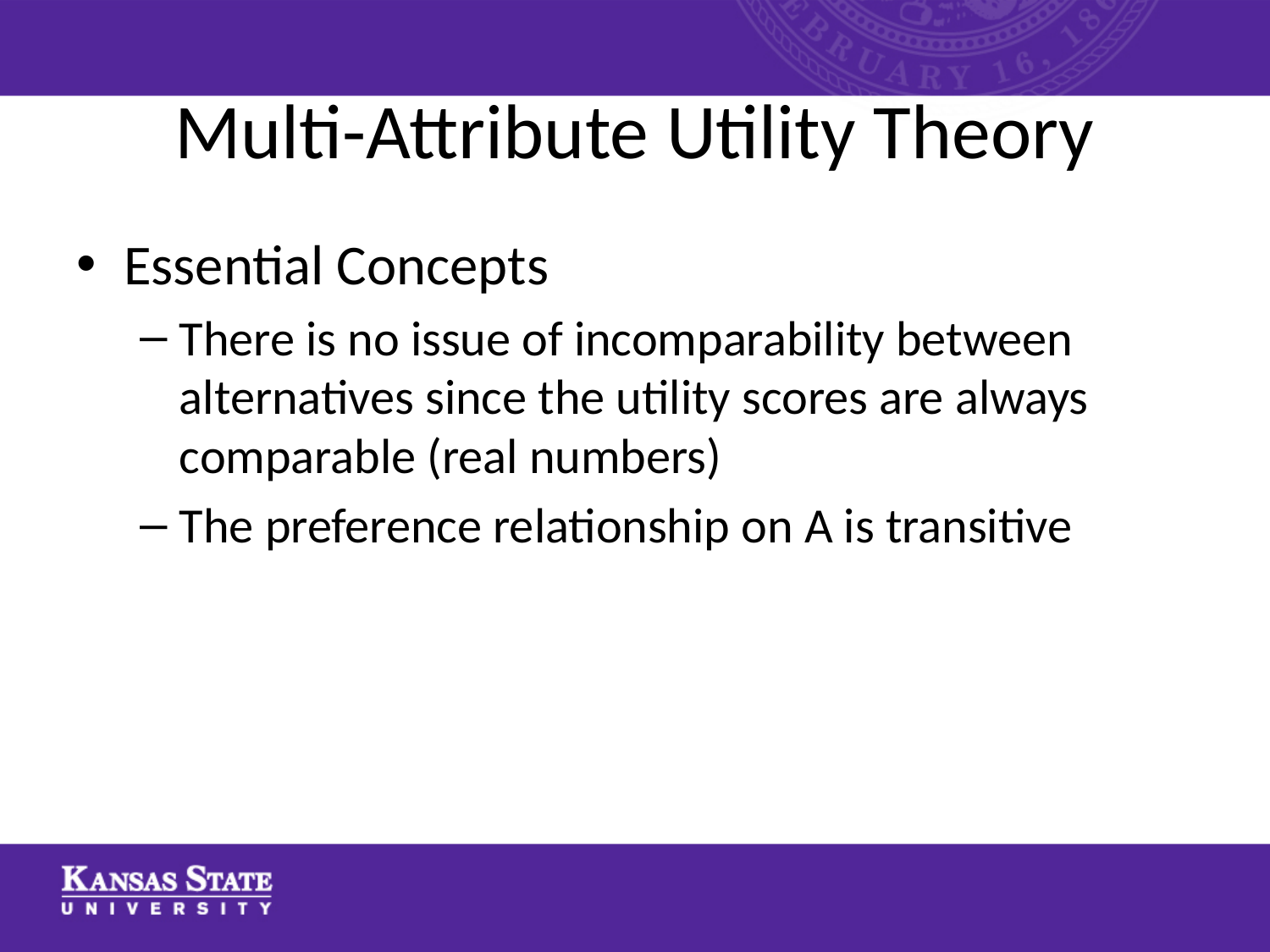

# Multi-Attribute Utility Theory
Essential Concepts
There is no issue of incomparability between alternatives since the utility scores are always comparable (real numbers)
The preference relationship on A is transitive